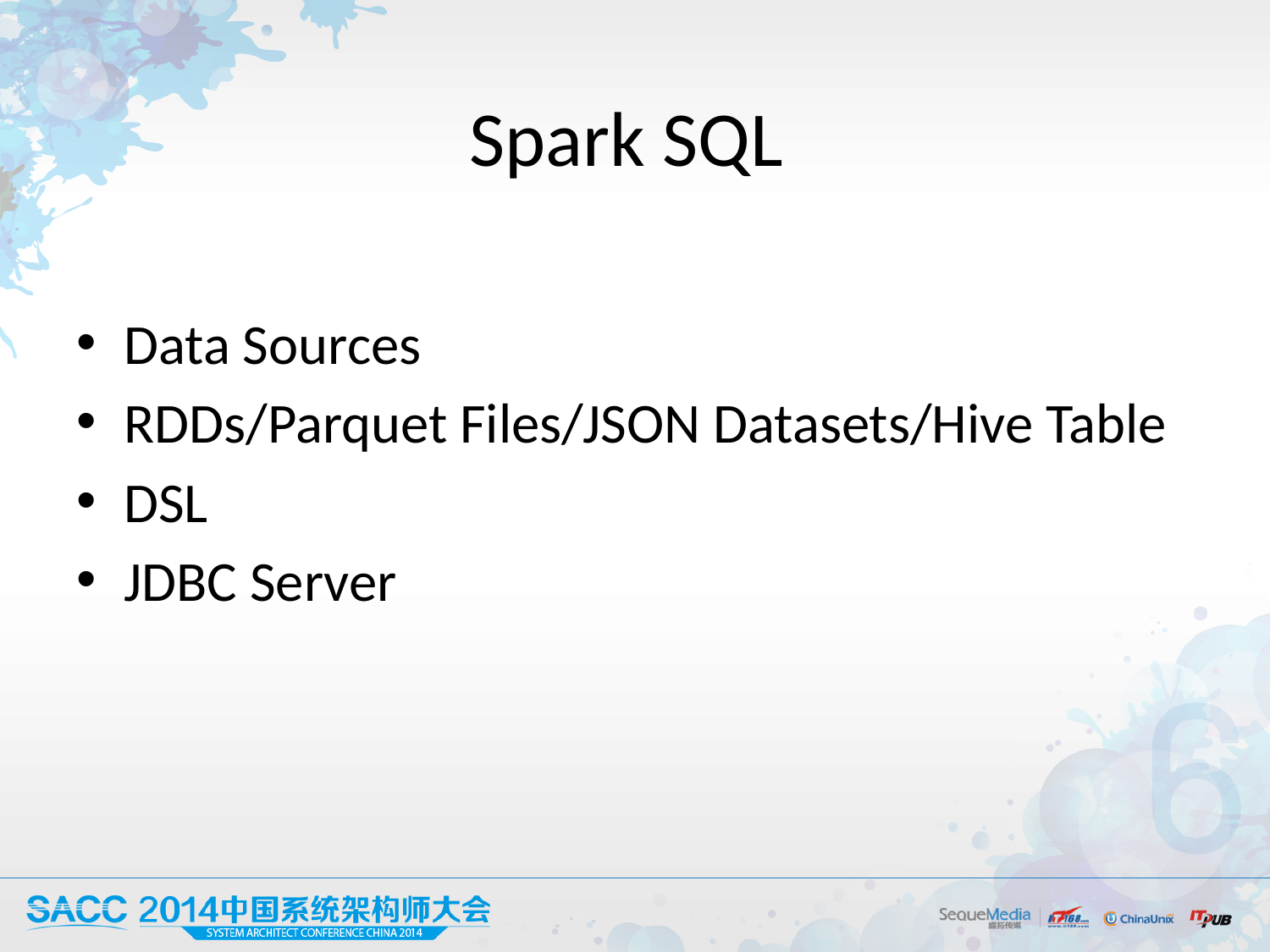

# Spark SQL

Data Sources
RDDs/Parquet Files/JSON Datasets/Hive Table
DSL
JDBC Server